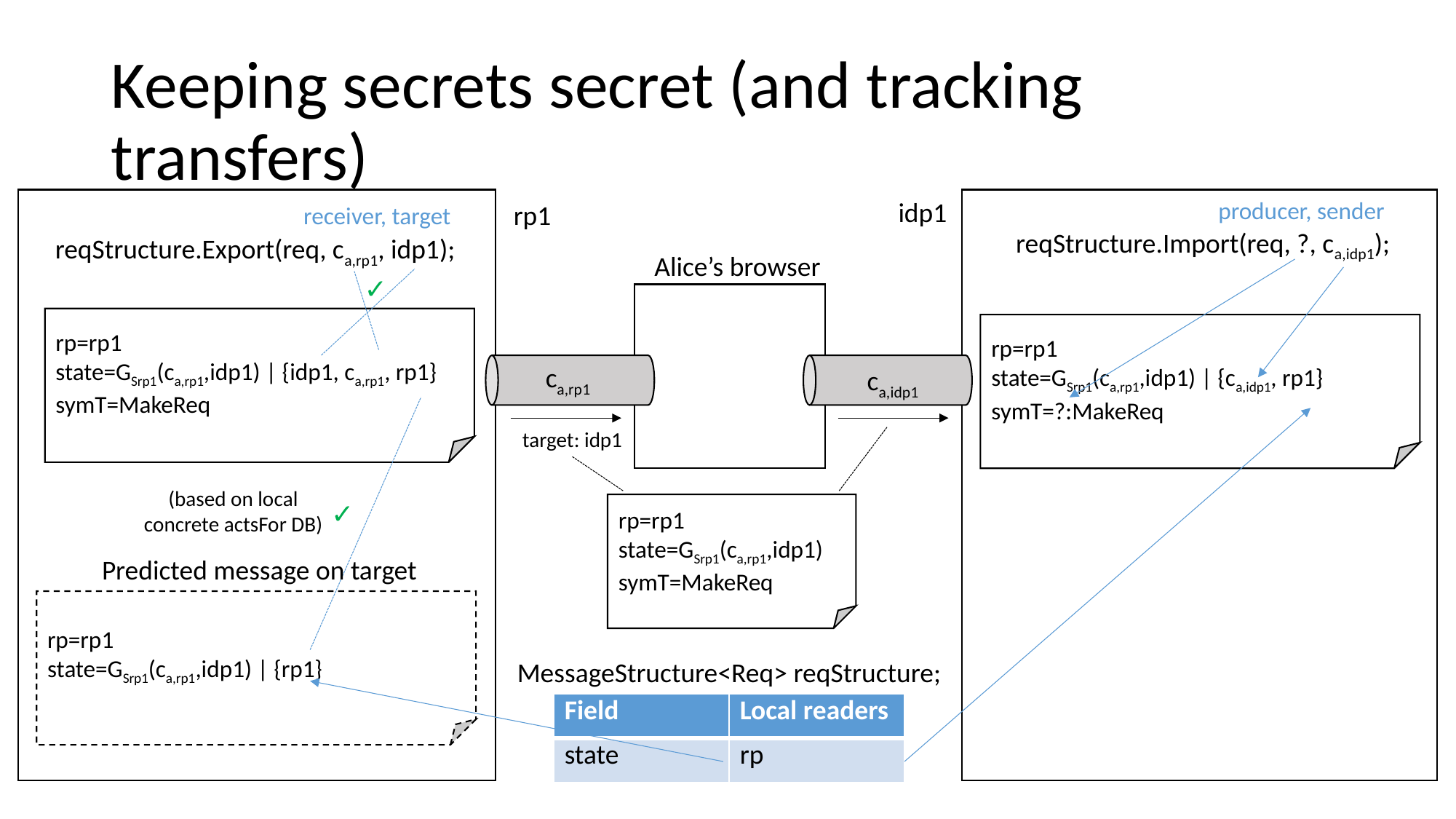

# Keeping secrets secret (and tracking transfers)
idp1

producer, sender
rp1
receiver, target
reqStructure.Import(req, ?, ca,idp1);
reqStructure.Export(req, ca,rp1, idp1);
Alice’s browser
✓

rp=rp1
state=GSrp1(ca,rp1,idp1) | {idp1, ca,rp1, rp1}
symT=MakeReq
rp=rp1
state=GSrp1(ca,rp1,idp1) | {ca,idp1, rp1}
symT=?:MakeReq
ca,rp1
ca,idp1
target: idp1
(based on local concrete actsFor DB)
✓
rp=rp1
state=GSrp1(ca,rp1,idp1)
symT=MakeReq
Predicted message on target
rp=rp1
state=GSrp1(ca,rp1,idp1) | {rp1}
MessageStructure<Req> reqStructure;
| Field | Local readers |
| --- | --- |
| state | rp |